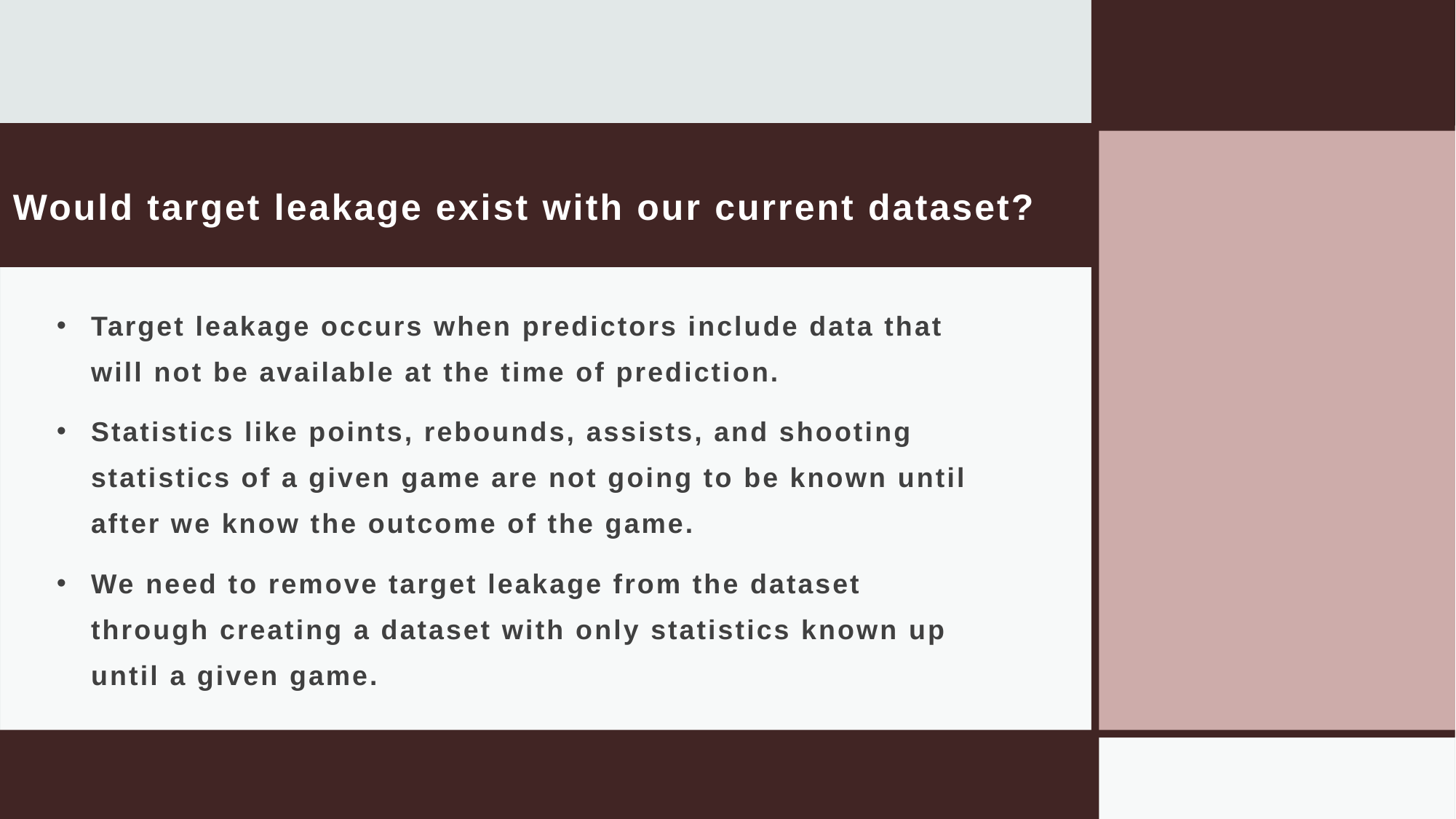

# Would target leakage exist with our current dataset?

Target leakage occurs when predictors include data that will not be available at the time of prediction.
Statistics like points, rebounds, assists, and shooting statistics of a given game are not going to be known until after we know the outcome of the game.
We need to remove target leakage from the dataset through creating a dataset with only statistics known up until a given game.